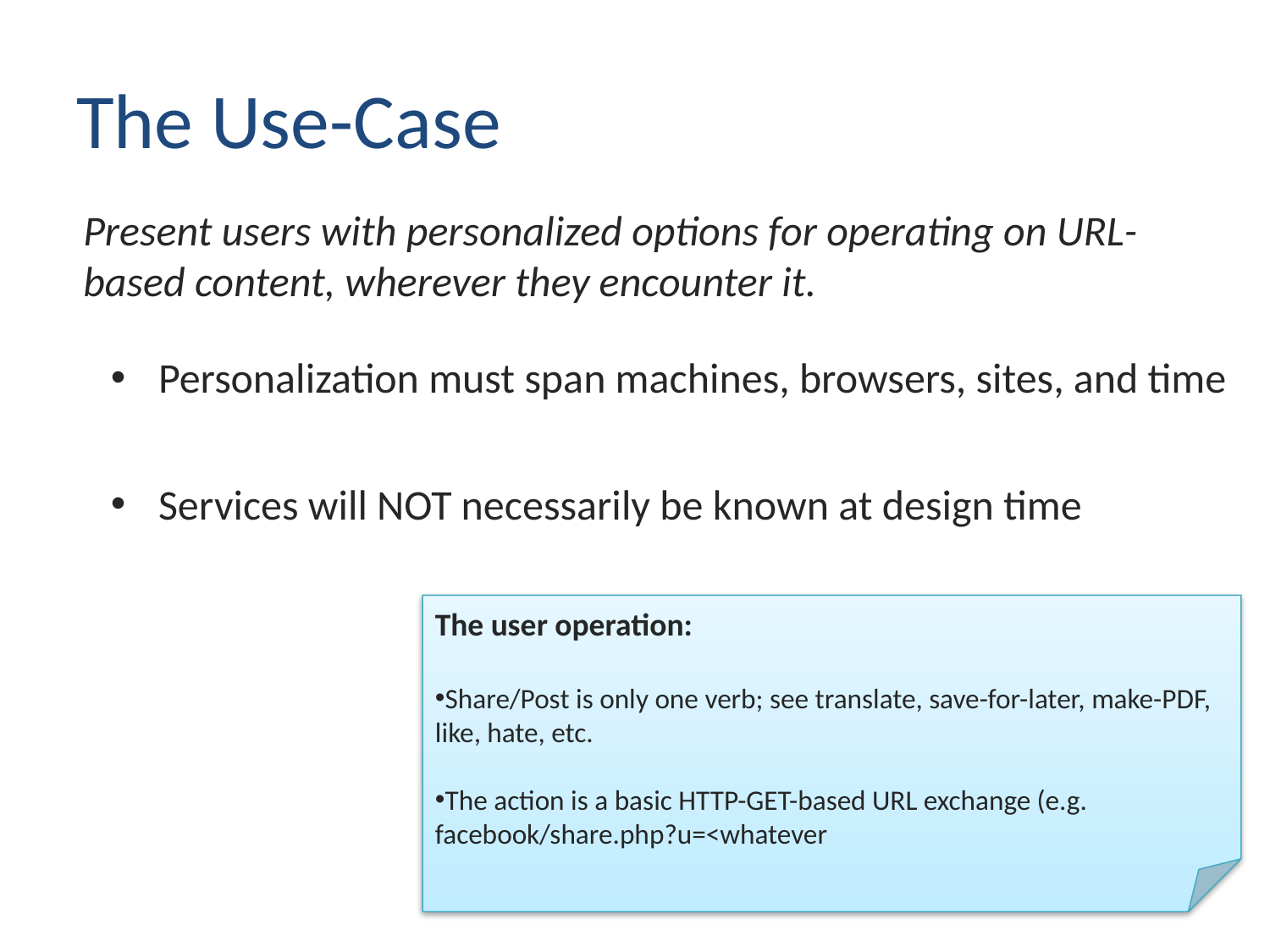

# The Use-Case
Present users with personalized options for operating on URL-based content, wherever they encounter it.
Personalization must span machines, browsers, sites, and time

Services will NOT necessarily be known at design time
The user operation:

Share/Post is only one verb; see translate, save-for-later, make-PDF, like, hate, etc.

The action is a basic HTTP-GET-based URL exchange (e.g. facebook/share.php?u=<whatever